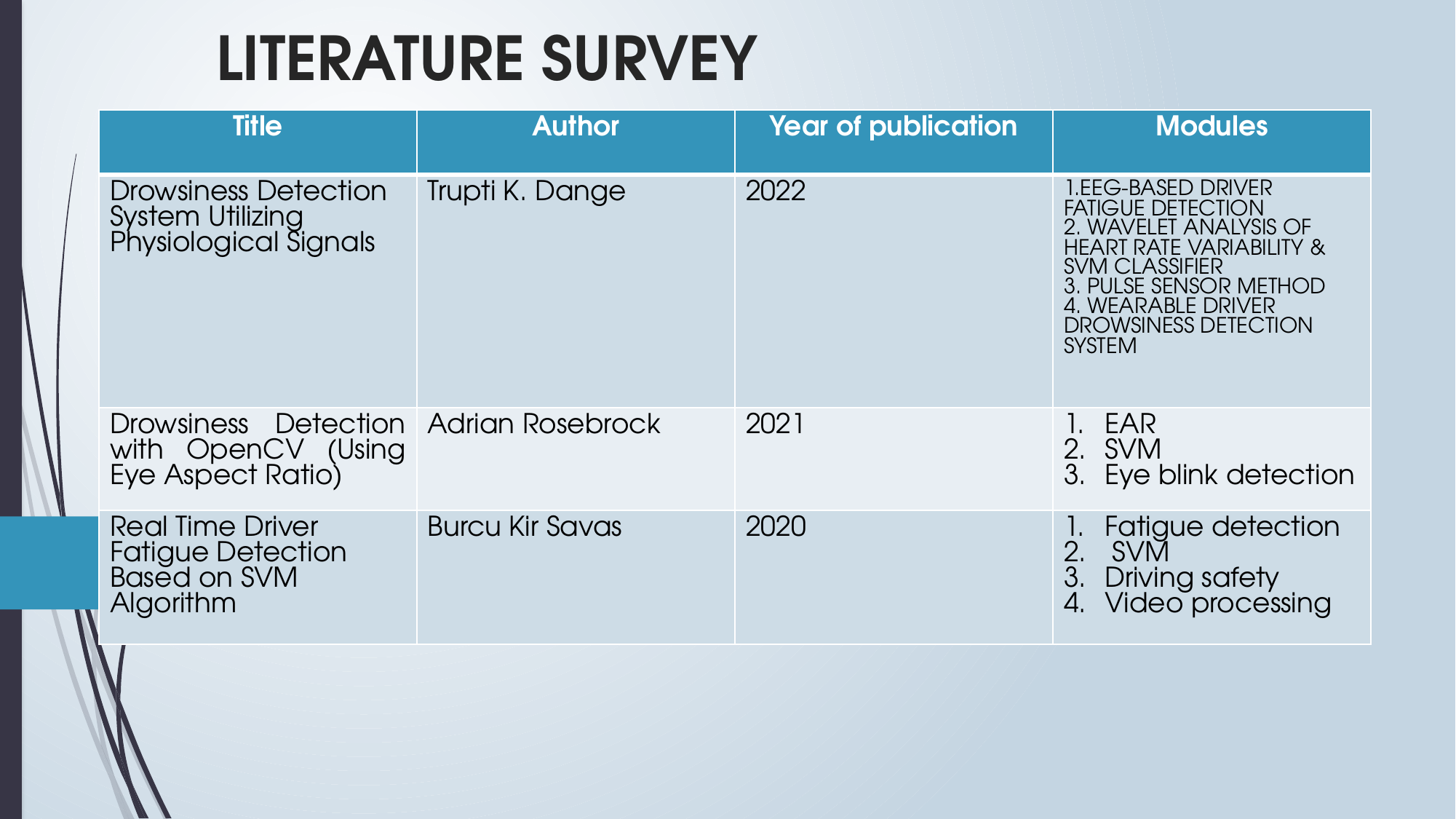

# LITERATURE SURVEY
| Title | Author | Year of publication | Modules |
| --- | --- | --- | --- |
| Drowsiness Detection System Utilizing Physiological Signals | Trupti K. Dange | 2022 | 1.EEG-BASED DRIVER FATIGUE DETECTION 2. WAVELET ANALYSIS OF HEART RATE VARIABILITY & SVM CLASSIFIER 3. PULSE SENSOR METHOD 4. WEARABLE DRIVER DROWSINESS DETECTION SYSTEM |
| Drowsiness Detection with OpenCV (Using Eye Aspect Ratio) | Adrian Rosebrock | 2021 | EAR SVM Eye blink detection |
| Real Time Driver Fatigue Detection Based on SVM Algorithm | Burcu Kir Savas | 2020 | Fatigue detection SVM Driving safety Video processing |